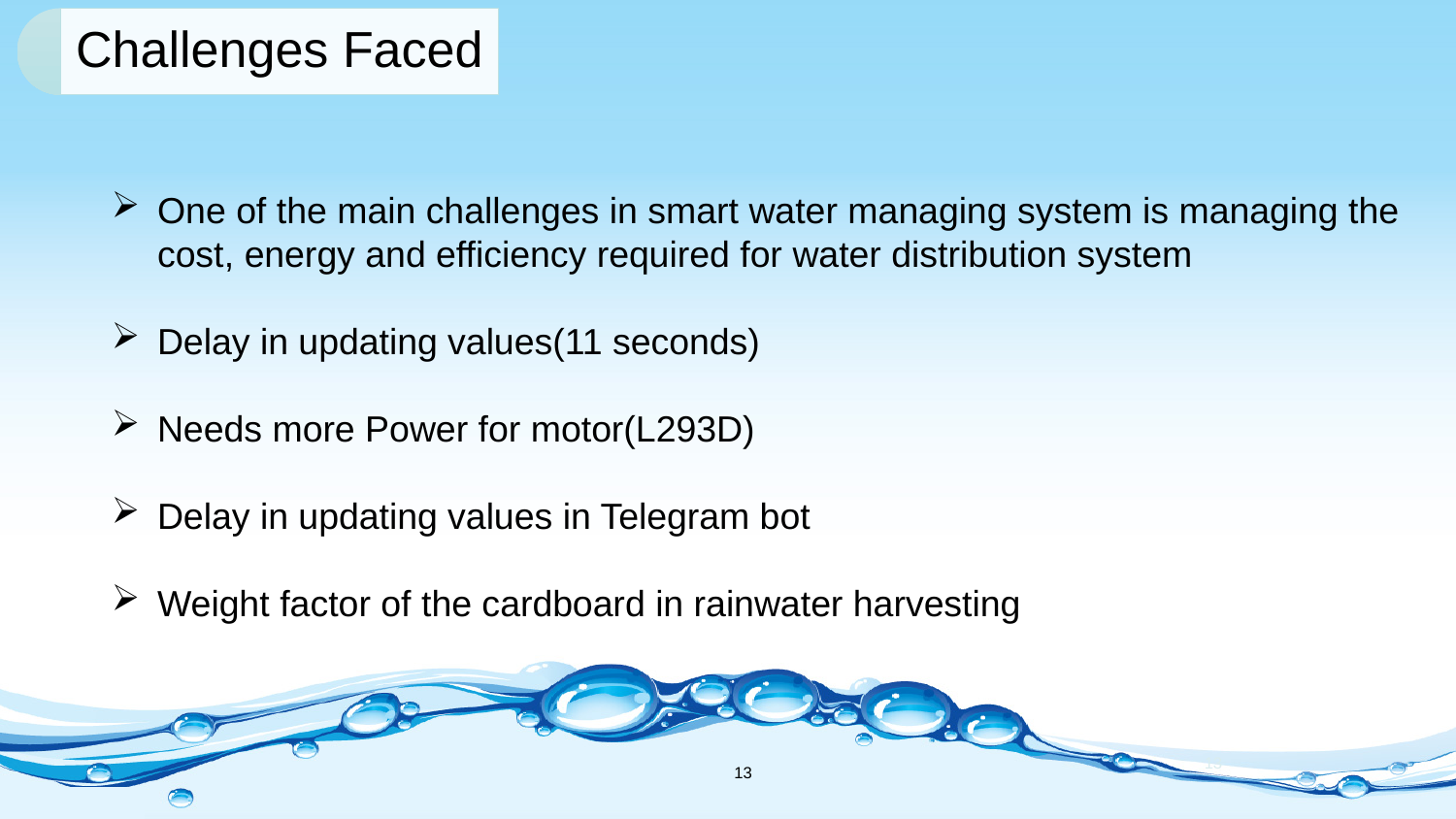

Challenges Faced
One of the main challenges in smart water managing system is managing the cost, energy and efficiency required for water distribution system

Delay in updating values(11 seconds)

Needs more Power for motor(L293D)

Delay in updating values in Telegram bot

Weight factor of the cardboard in rainwater harvesting

13
13